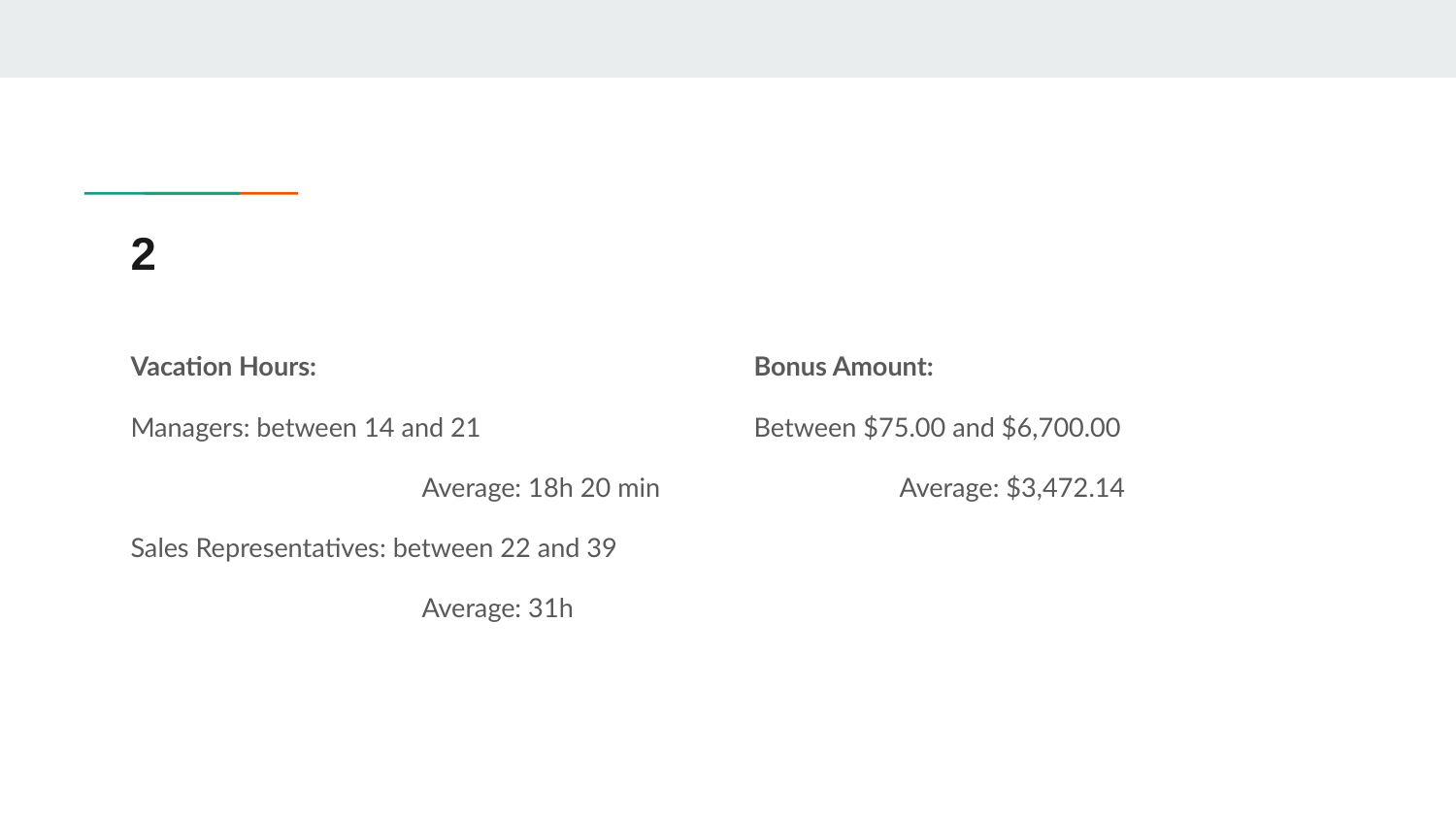

# 2
Vacation Hours:
Managers: between 14 and 21
		Average: 18h 20 min
Sales Representatives: between 22 and 39
		Average: 31h
Bonus Amount:
Between $75.00 and $6,700.00
	Average: $3,472.14